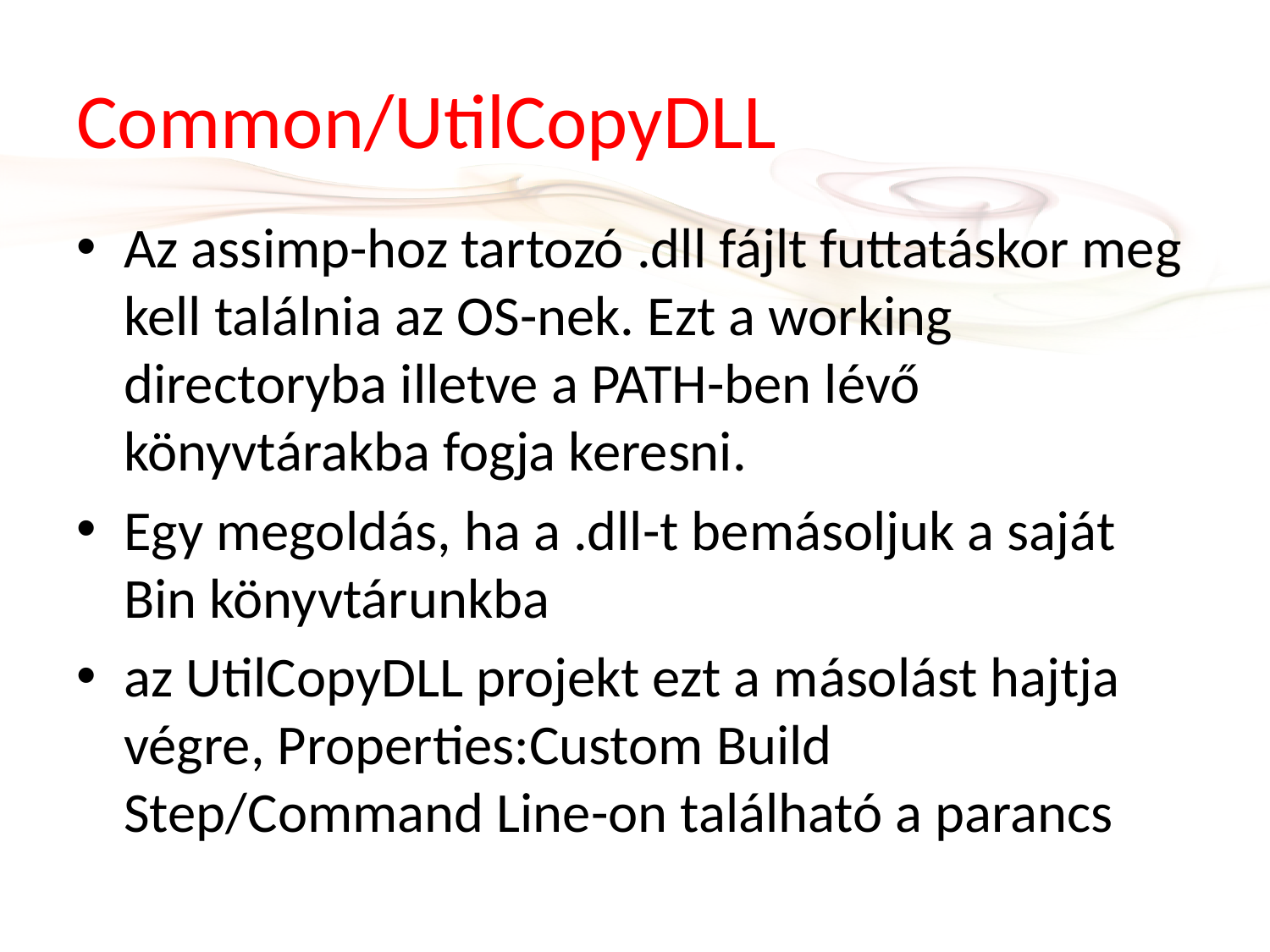

# Common/UtilCopyDLL
Az assimp-hoz tartozó .dll fájlt futtatáskor meg kell találnia az OS-nek. Ezt a working directoryba illetve a PATH-ben lévő könyvtárakba fogja keresni.
Egy megoldás, ha a .dll-t bemásoljuk a saját Bin könyvtárunkba
az UtilCopyDLL projekt ezt a másolást hajtja végre, Properties:Custom Build Step/Command Line-on található a parancs